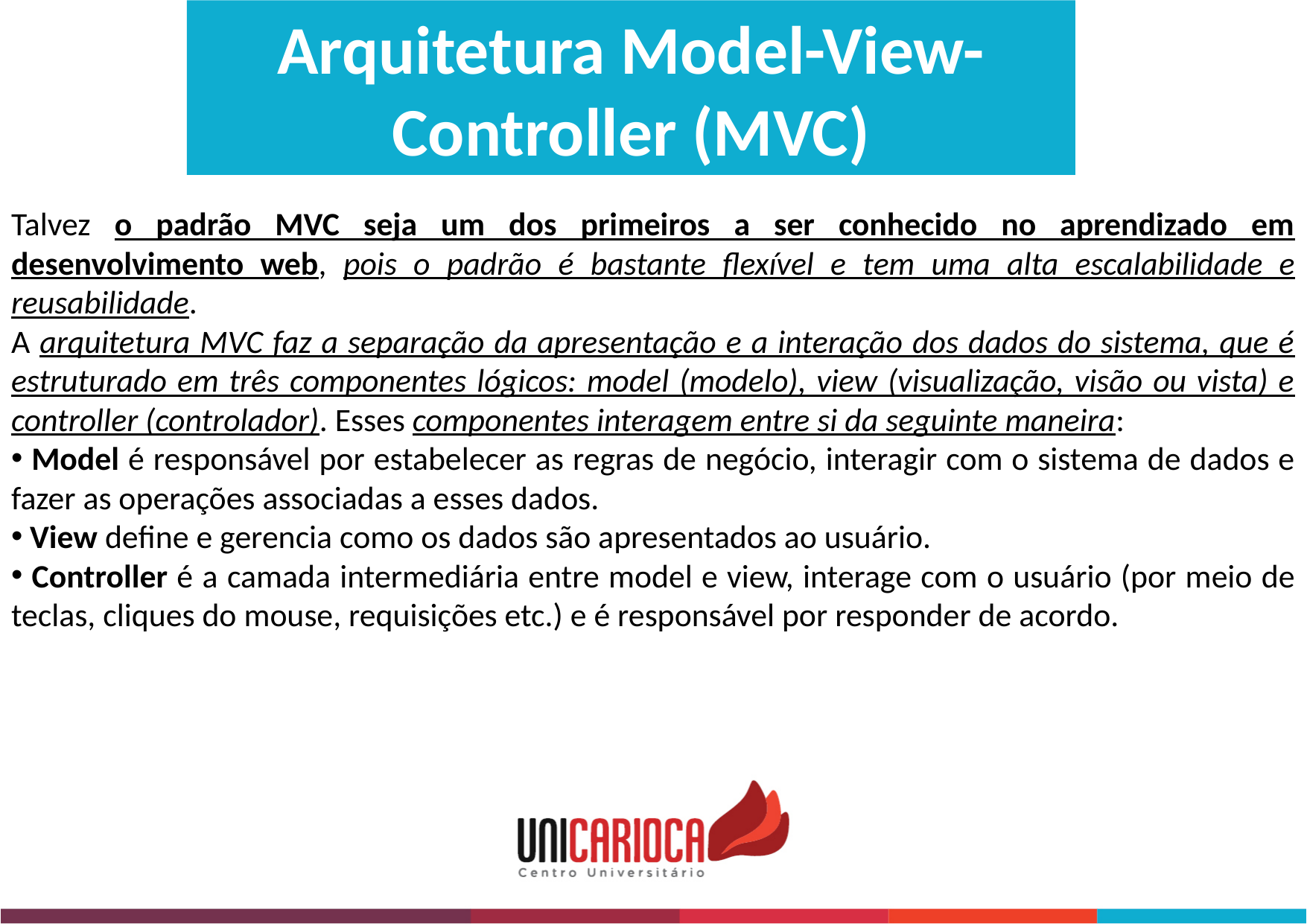

Arquitetura Model-View-Controller (MVC)
Talvez o padrão MVC seja um dos primeiros a ser conhecido no aprendizado em desenvolvimento web, pois o padrão é bastante flexível e tem uma alta escalabilidade e reusabilidade.
A arquitetura MVC faz a separação da apresentação e a interação dos dados do sistema, que é estruturado em três componentes lógicos: model (modelo), view (visualização, visão ou vista) e controller (controlador). Esses componentes interagem entre si da seguinte maneira:
 Model é responsável por estabelecer as regras de negócio, interagir com o sistema de dados e fazer as operações associadas a esses dados.
 View define e gerencia como os dados são apresentados ao usuário.
 Controller é a camada intermediária entre model e view, interage com o usuário (por meio de teclas, cliques do mouse, requisições etc.) e é responsável por responder de acordo.